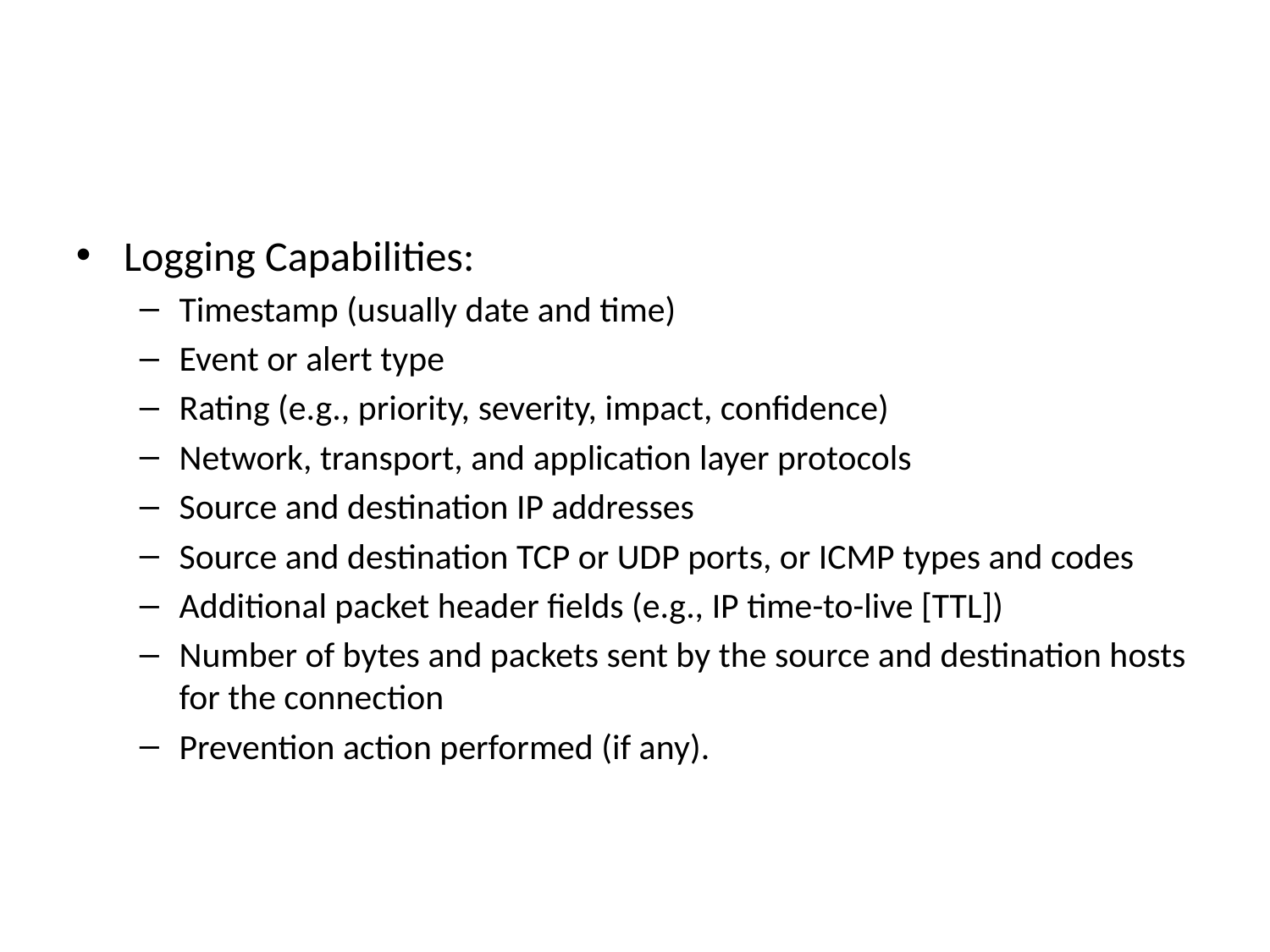

Logging Capabilities:
Timestamp (usually date and time)
Event or alert type
Rating (e.g., priority, severity, impact, confidence)
Network, transport, and application layer protocols
Source and destination IP addresses
Source and destination TCP or UDP ports, or ICMP types and codes
Additional packet header fields (e.g., IP time-to-live [TTL])
Number of bytes and packets sent by the source and destination hosts for the connection
Prevention action performed (if any).